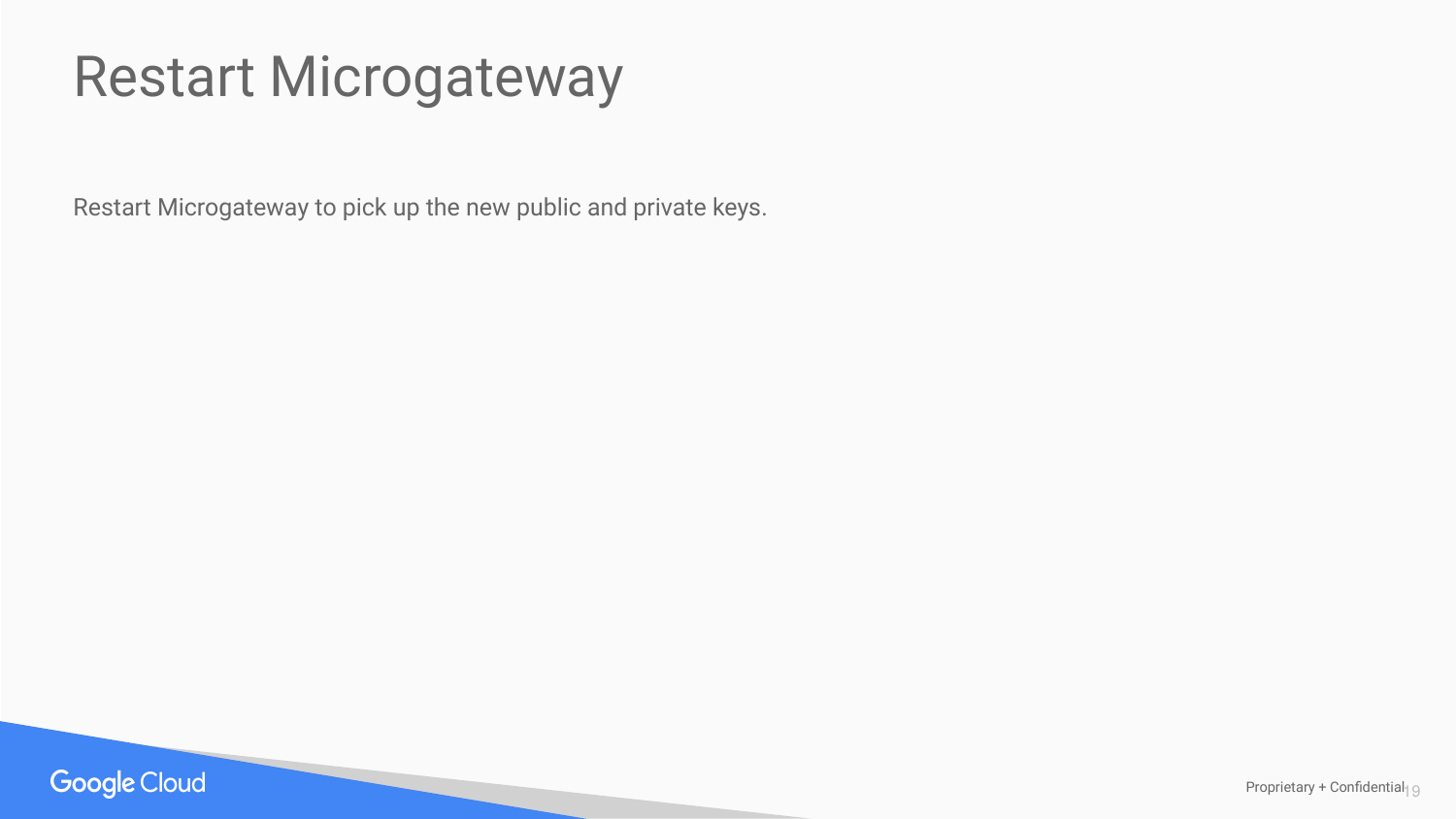

Restart Microgateway

Restart Microgateway to pick up the new public and private keys.
19